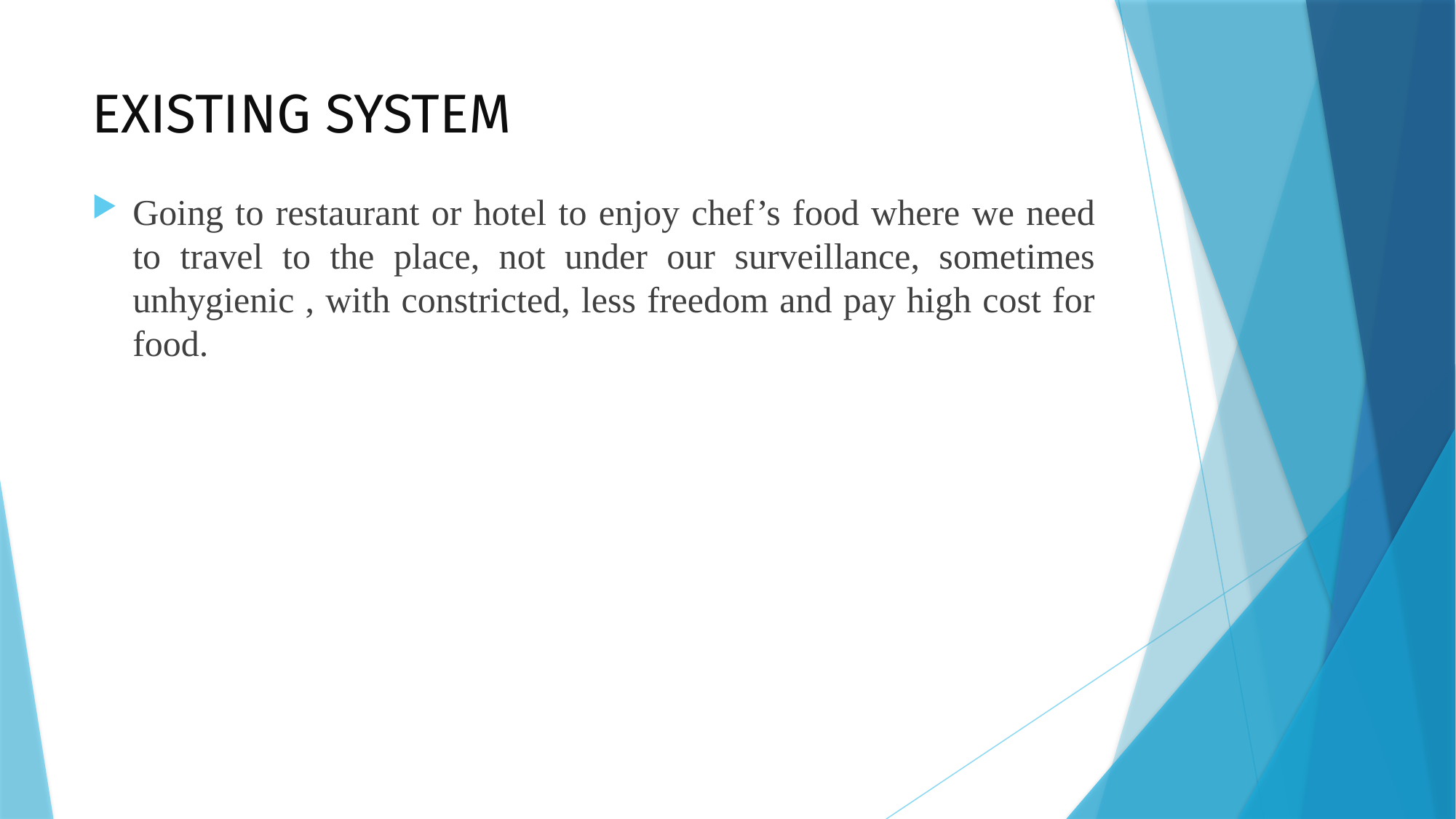

# EXISTING SYSTEM
Going to restaurant or hotel to enjoy chef’s food where we need to travel to the place, not under our surveillance, sometimes unhygienic , with constricted, less freedom and pay high cost for food.